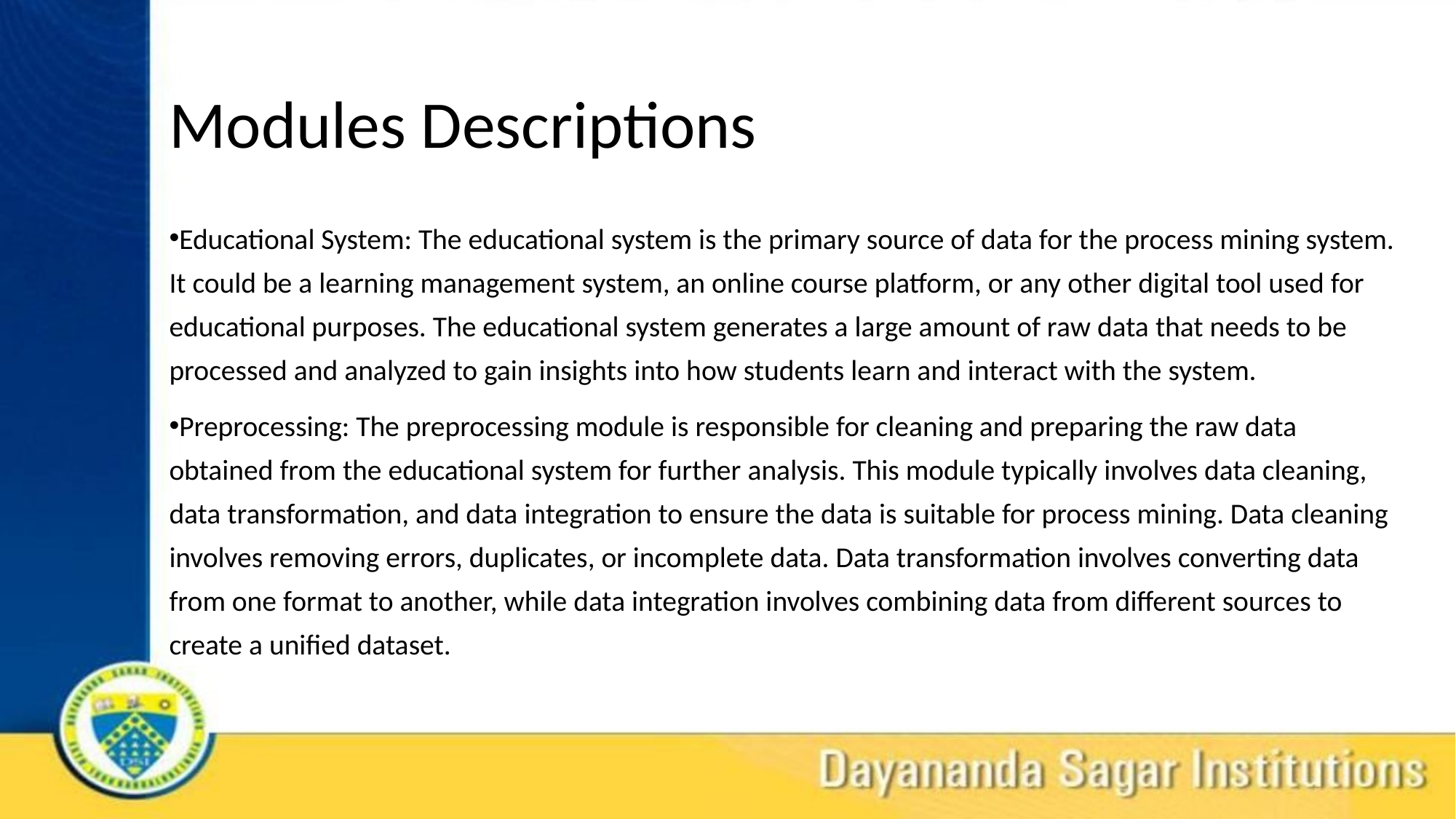

# Modules Descriptions
Educational System: The educational system is the primary source of data for the process mining system. It could be a learning management system, an online course platform, or any other digital tool used for educational purposes. The educational system generates a large amount of raw data that needs to be processed and analyzed to gain insights into how students learn and interact with the system.
Preprocessing: The preprocessing module is responsible for cleaning and preparing the raw data obtained from the educational system for further analysis. This module typically involves data cleaning, data transformation, and data integration to ensure the data is suitable for process mining. Data cleaning involves removing errors, duplicates, or incomplete data. Data transformation involves converting data from one format to another, while data integration involves combining data from different sources to create a unified dataset.